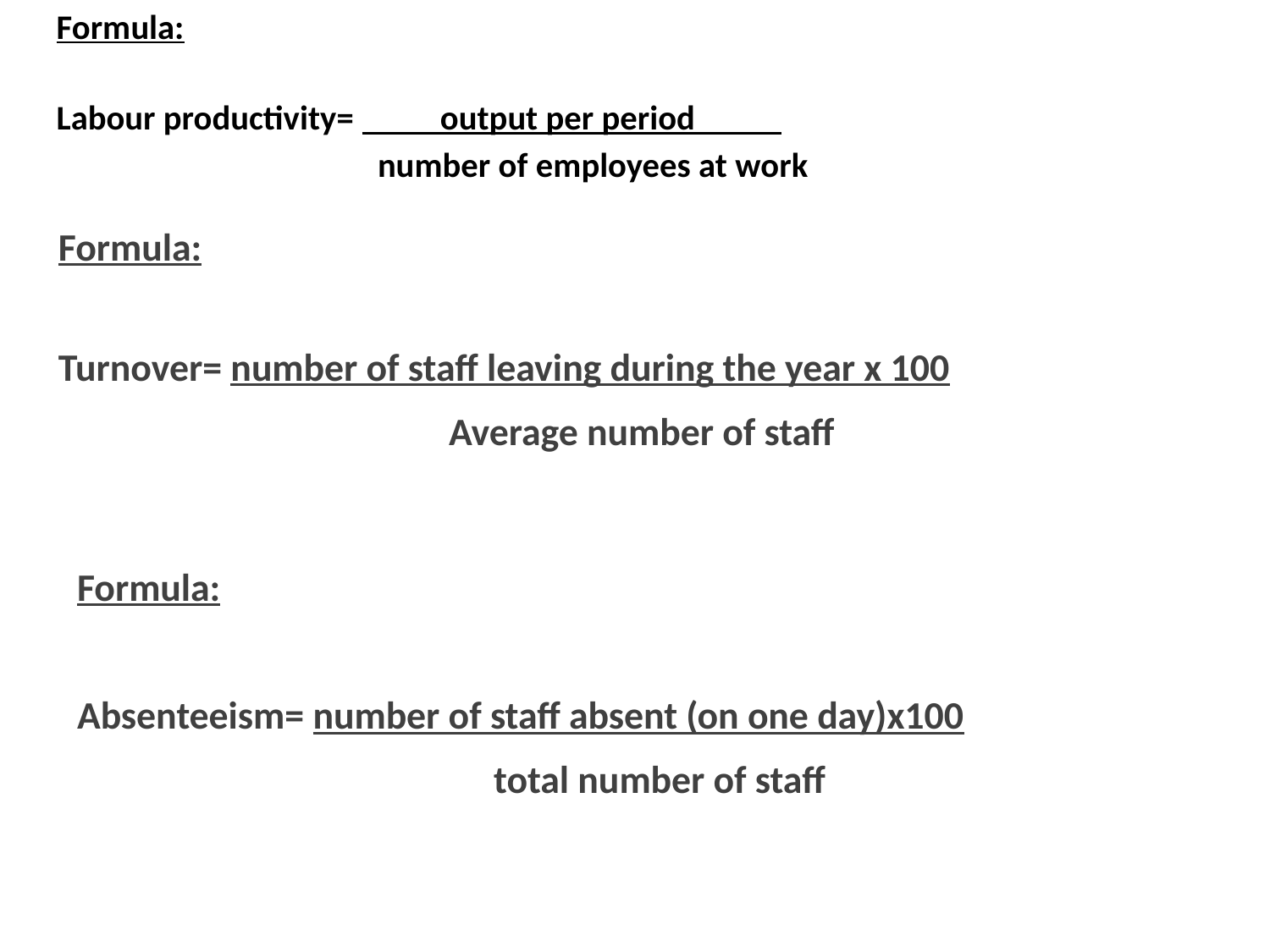

Formula:

Labour productivity=           output per period           .
                                         number of employees at work
Formula:

Turnover= number of staff leaving during the year x 100
                                             Average number of staff

Formula:

Absenteeism= number of staff absent (on one day)x100
                                                total number of staff